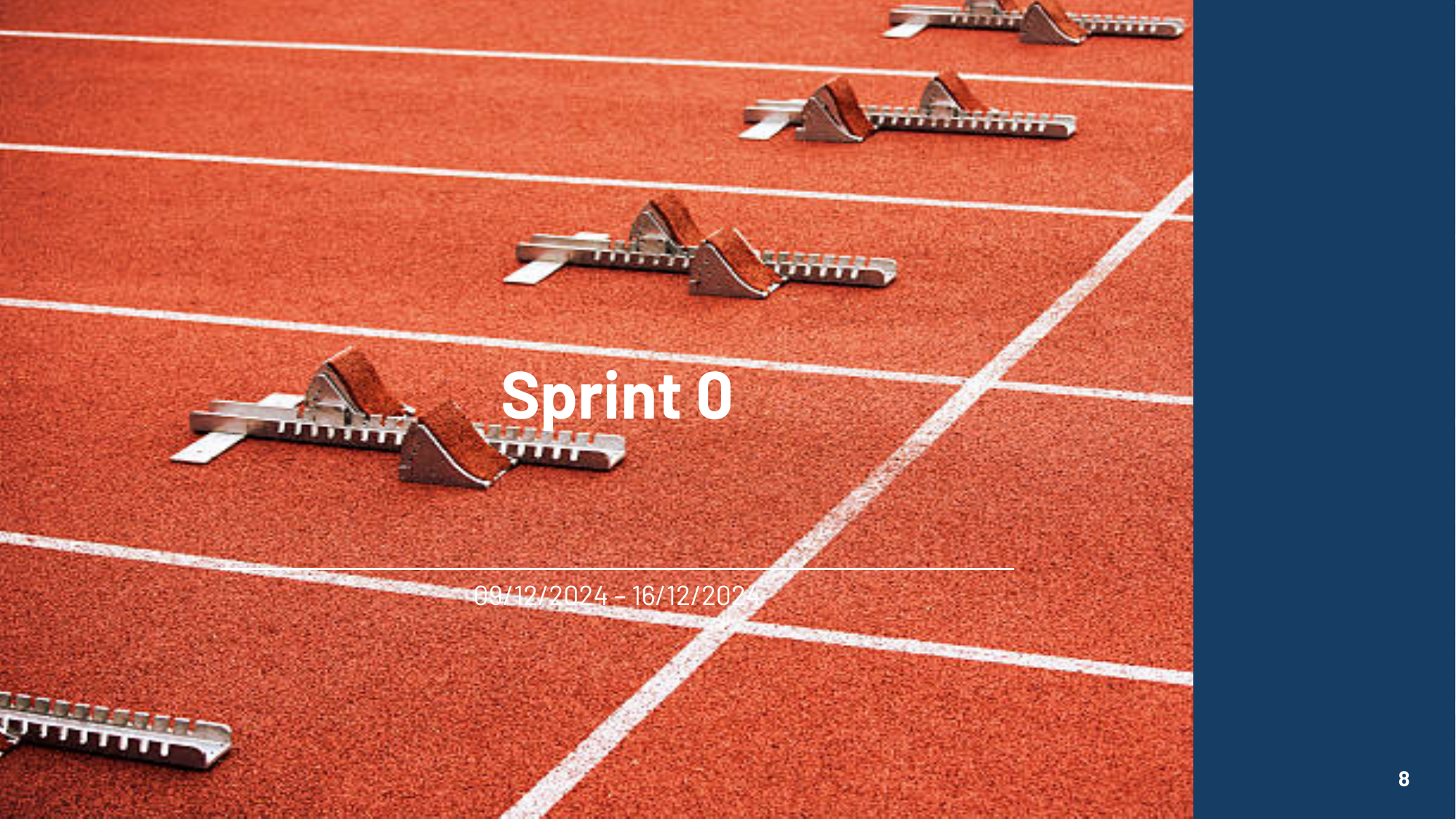

# Sprint 0
09/12/2024 – 16/12/2024
8